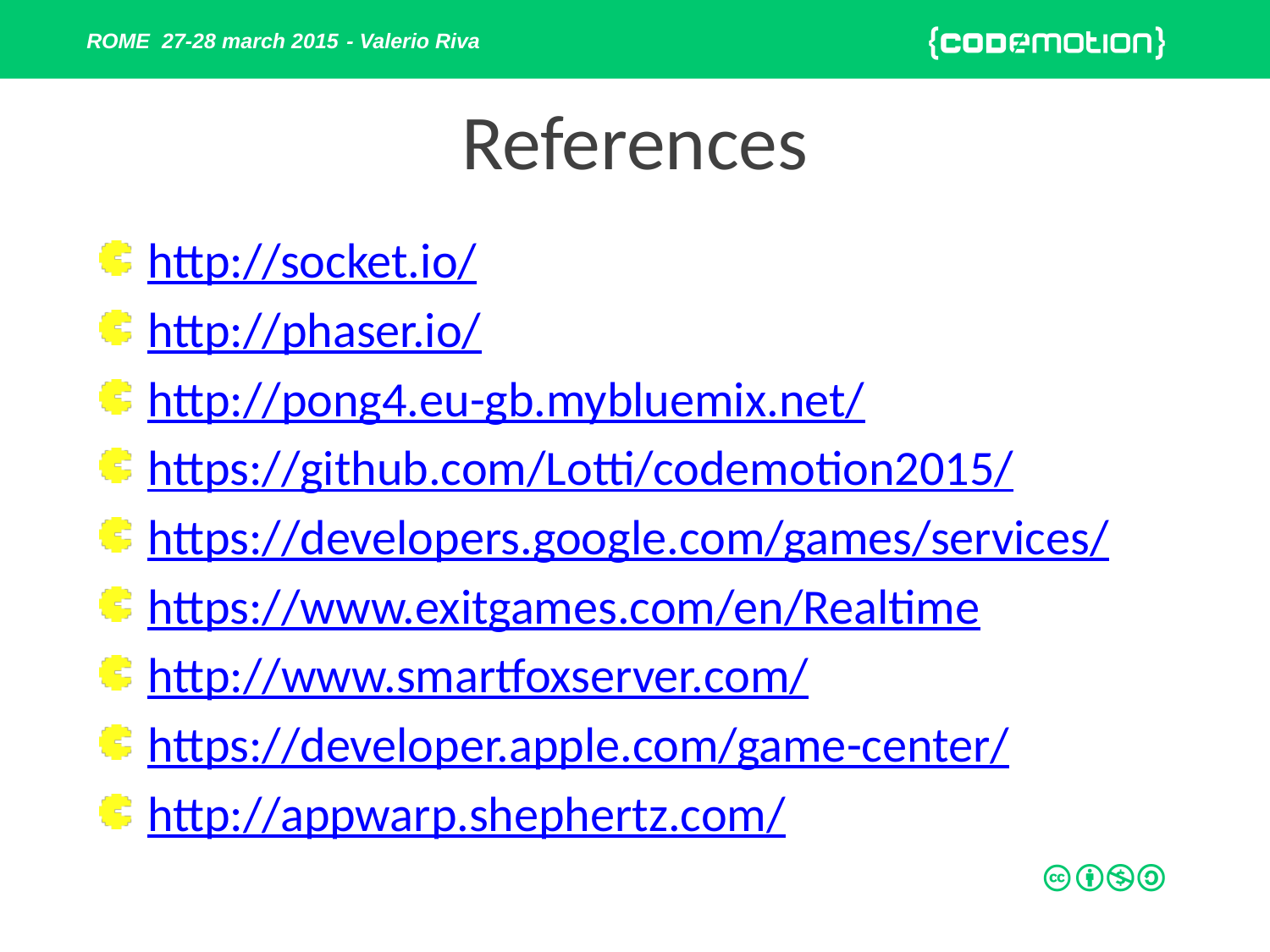

# References
http://socket.io/
http://phaser.io/
http://pong4.eu-gb.mybluemix.net/
https://github.com/Lotti/codemotion2015/
https://developers.google.com/games/services/
https://www.exitgames.com/en/Realtime
http://www.smartfoxserver.com/
https://developer.apple.com/game-center/
http://appwarp.shephertz.com/